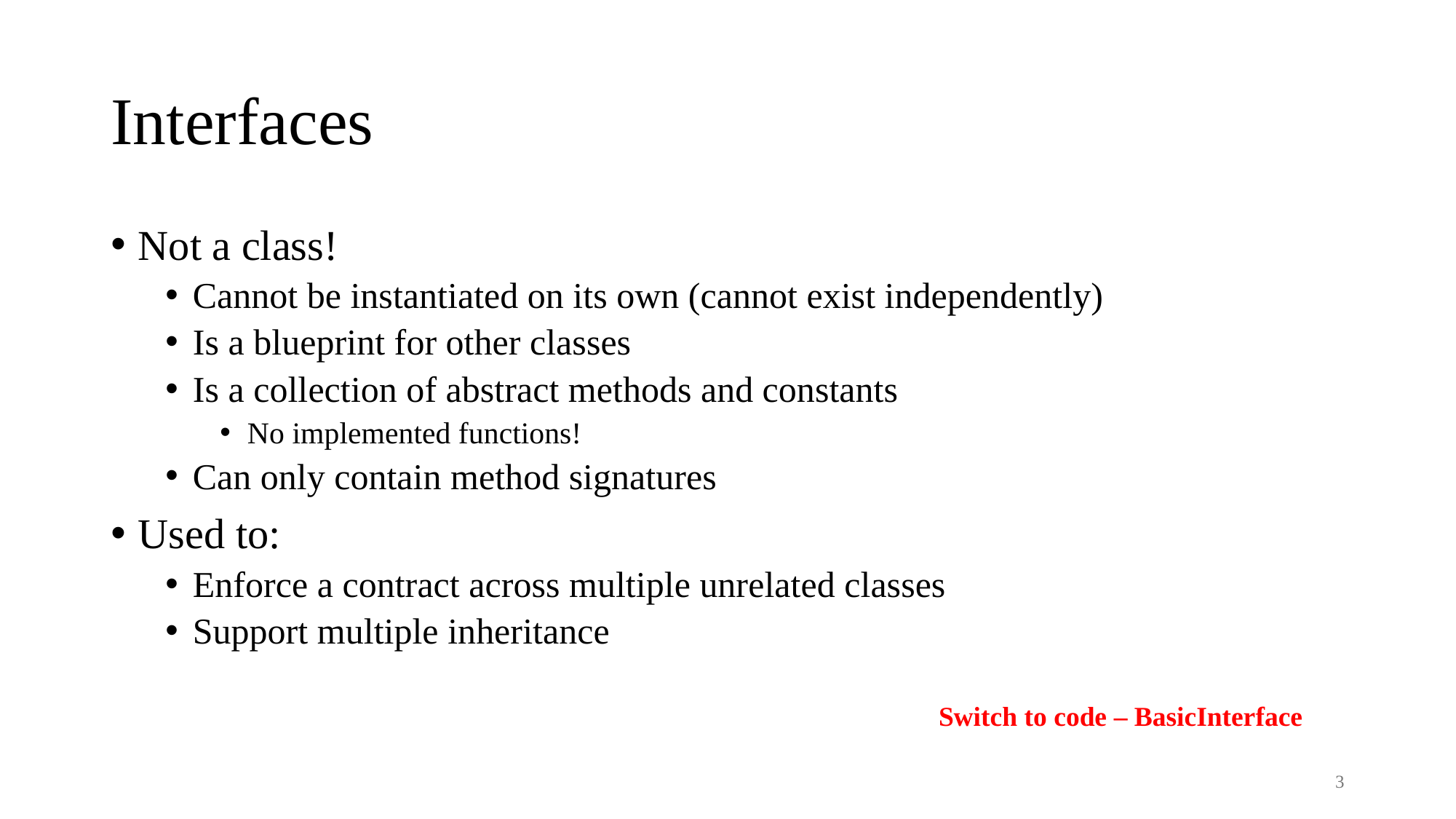

# Interfaces
Not a class!
Cannot be instantiated on its own (cannot exist independently)
Is a blueprint for other classes
Is a collection of abstract methods and constants
No implemented functions!
Can only contain method signatures
Used to:
Enforce a contract across multiple unrelated classes
Support multiple inheritance

Switch to code – BasicInterface
3